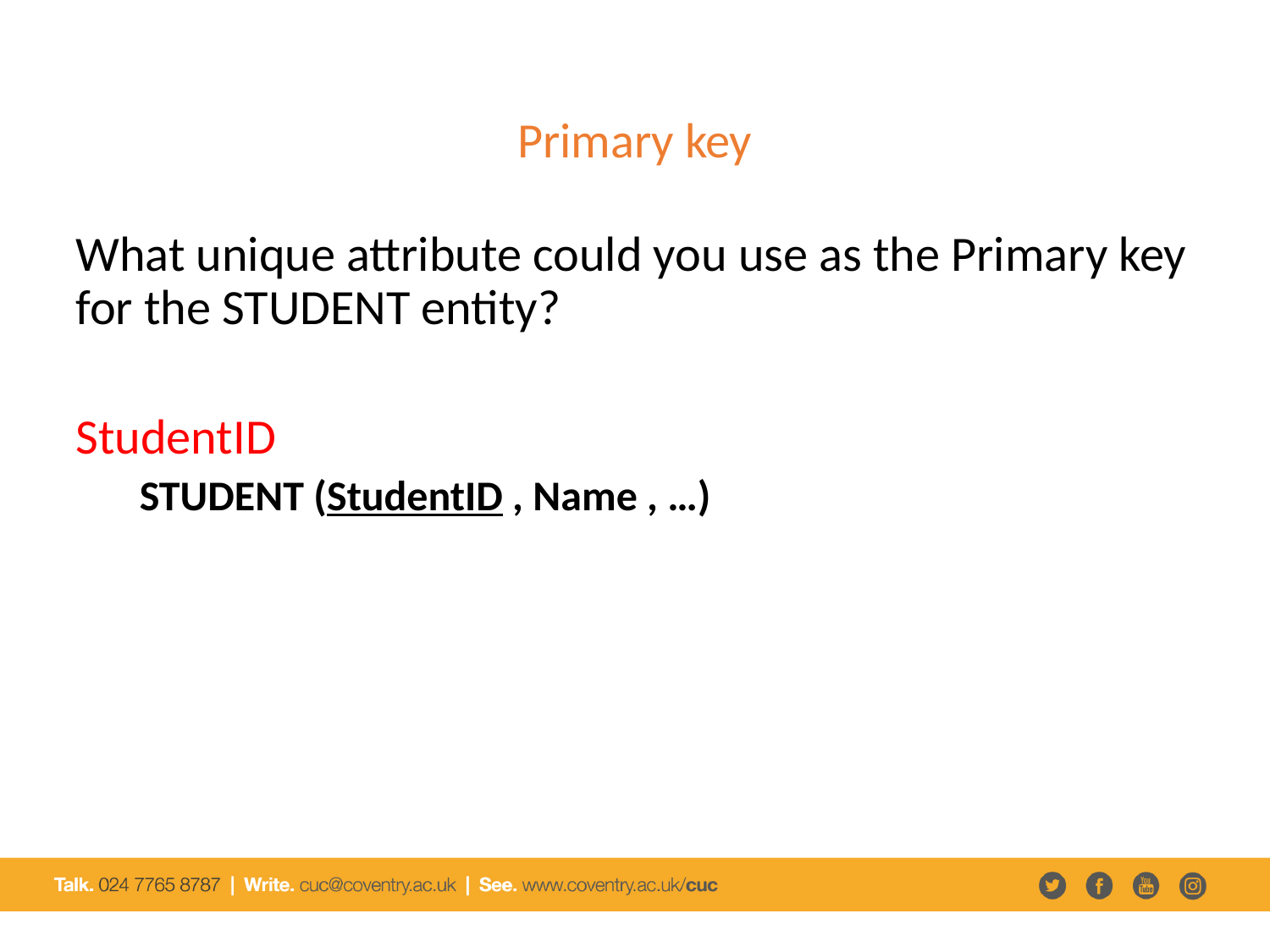

# Primary key
What unique attribute could you use as the Primary key for the STUDENT entity?
StudentID
STUDENT (StudentID , Name , …)